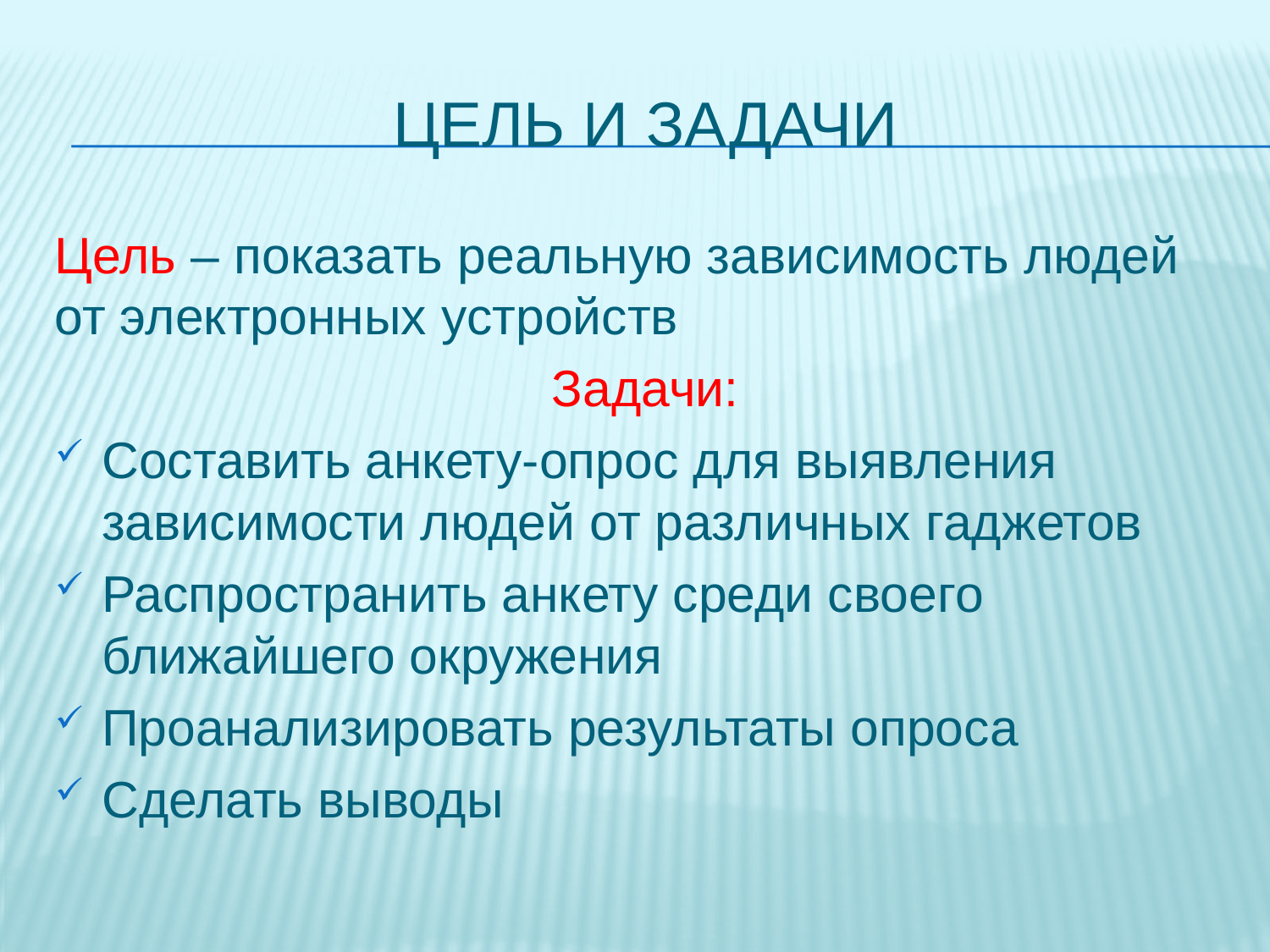

# Цель и задачи
Цель – показать реальную зависимость людей от электронных устройств
Задачи:
Составить анкету-опрос для выявления зависимости людей от различных гаджетов
Распространить анкету среди своего ближайшего окружения
Проанализировать результаты опроса
Сделать выводы